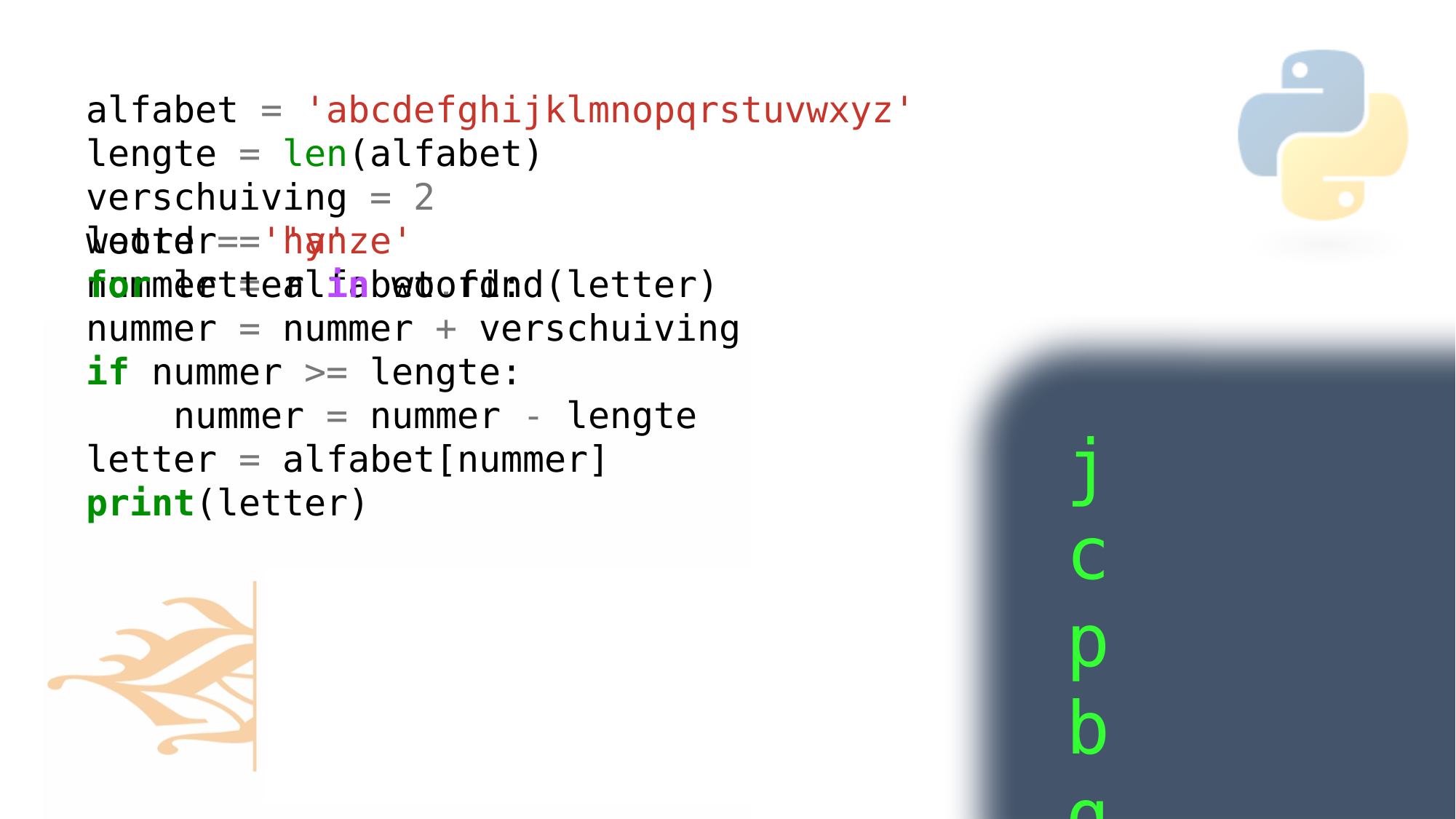

alfabet = 'abcdefghijklmnopqrstuvwxyz'
lengte = len(alfabet)
verschuiving = 2

nummer = alfabet.find(letter)
nummer = nummer + verschuiving
if nummer >= lengte:
    nummer = nummer - lengte
letter = alfabet[nummer]
print(letter)

letter = 'y'

woord = 'hanze'
for letter in woord:

j
c
p
b
g